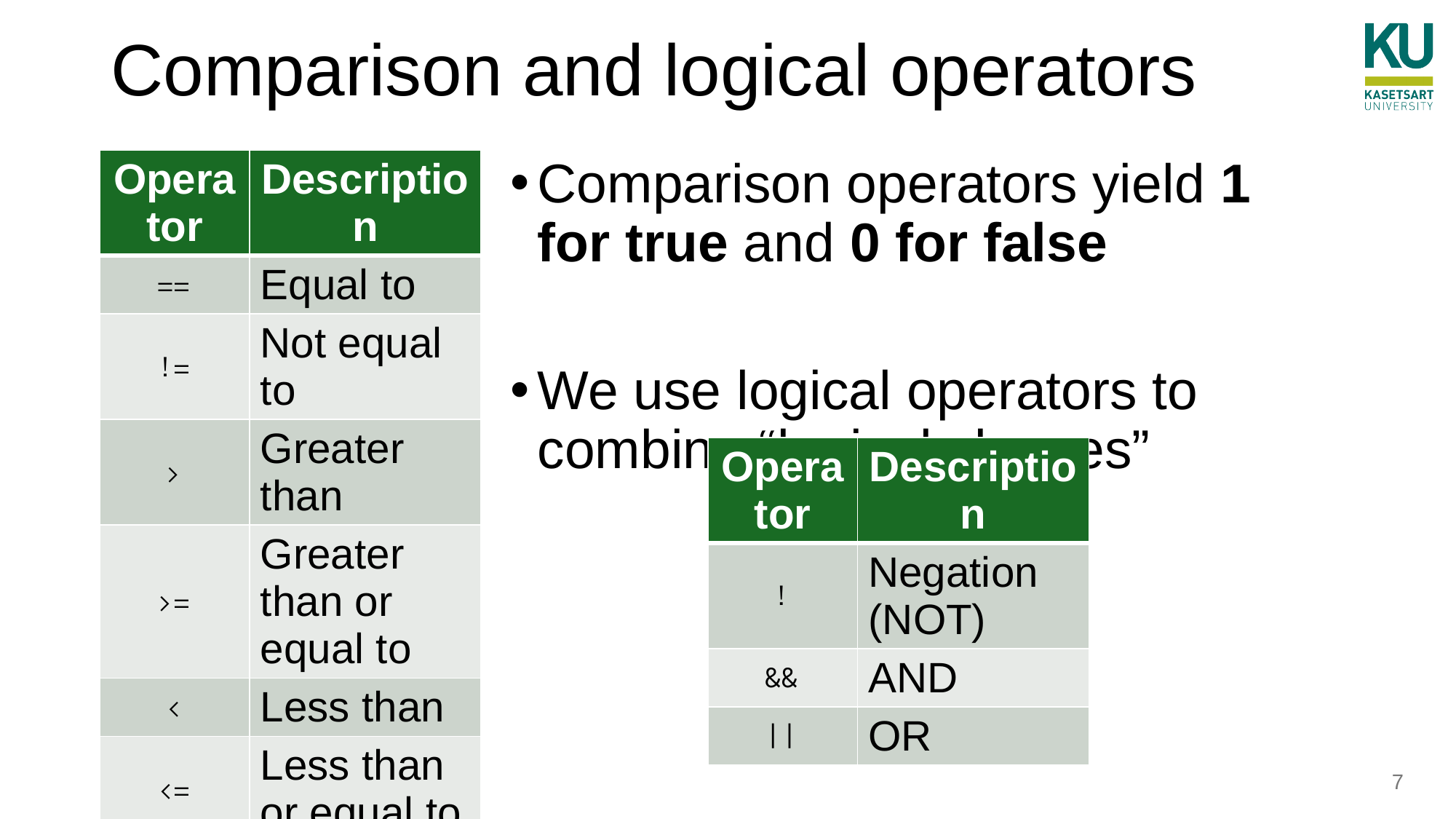

# Comparison and logical operators
| Operator | Description |
| --- | --- |
| == | Equal to |
| != | Not equal to |
| > | Greater than |
| >= | Greater than or equal to |
| < | Less than |
| <= | Less than or equal to |
Comparison operators yield 1 for true and 0 for false

We use logical operators to combine “logical clauses”
| Operator | Description |
| --- | --- |
| ! | Negation (NOT) |
| && | AND |
| || | OR |
7